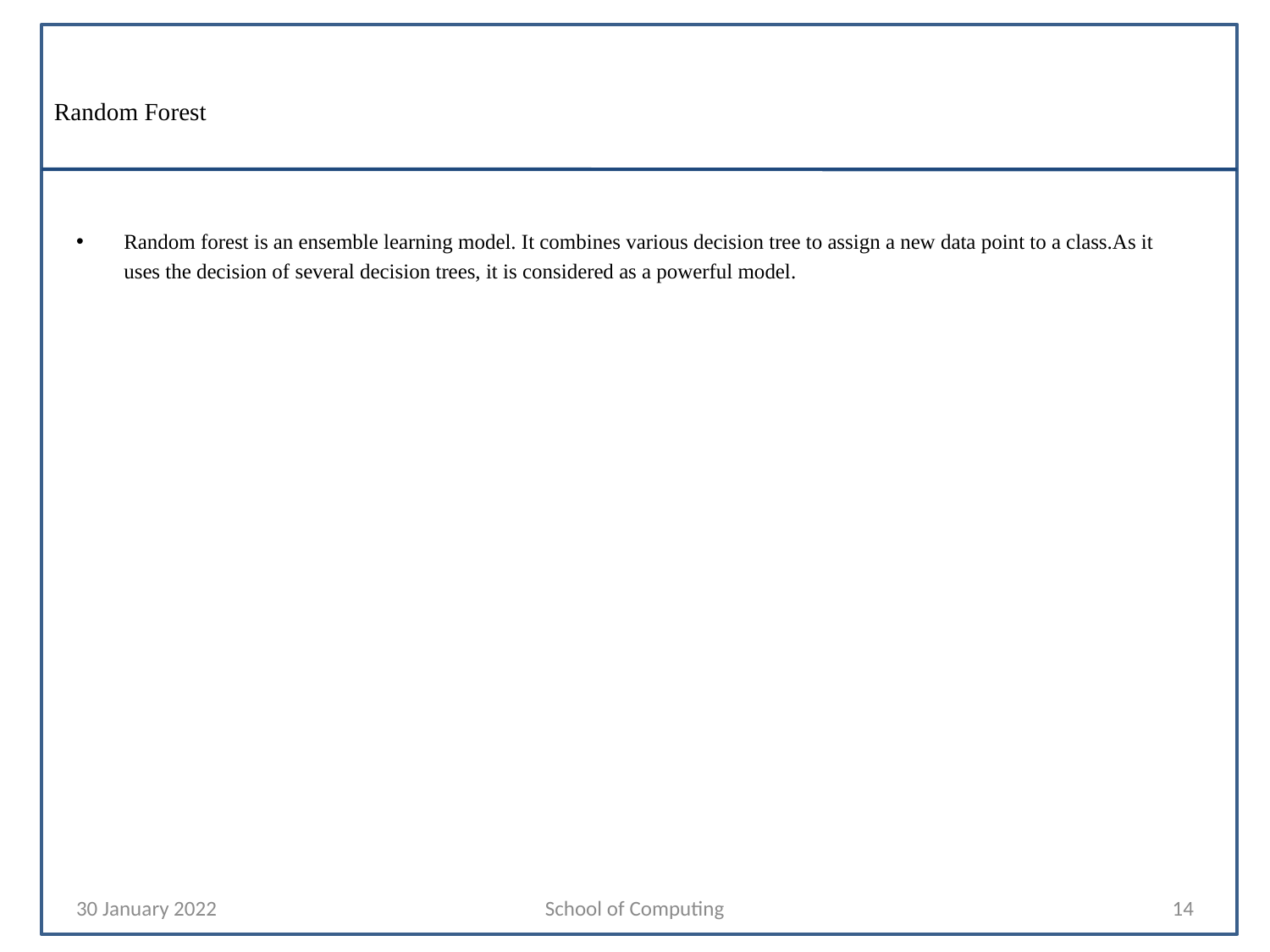

# Random Forest
Random forest is an ensemble learning model. It combines various decision tree to assign a new data point to a class.As it
         uses the decision of several decision trees, it is considered as a powerful model.
30 January 2022
School of Computing
14